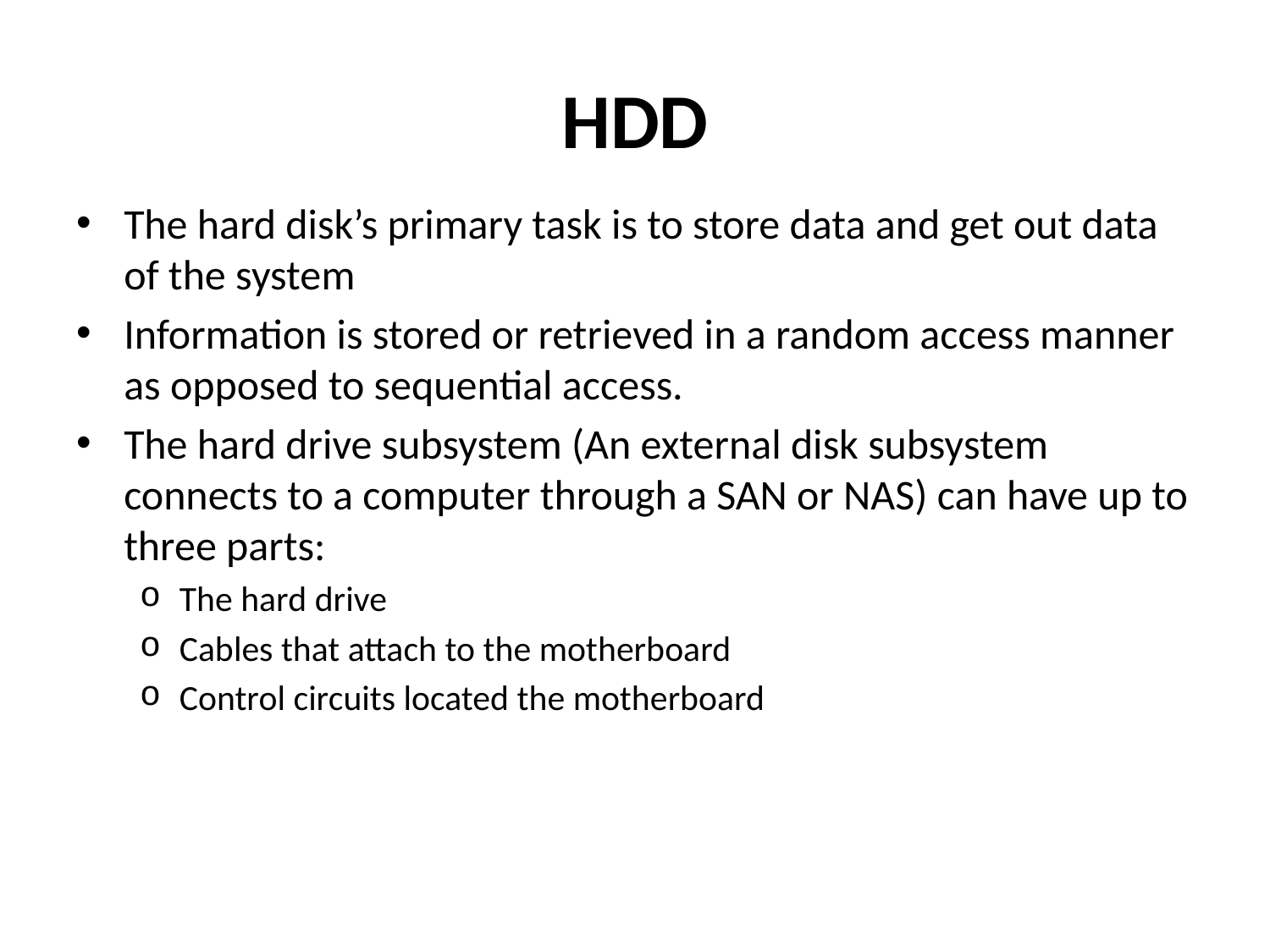

# HDD
The hard disk’s primary task is to store data and get out data of the system
Information is stored or retrieved in a random access manner as opposed to sequential access.
The hard drive subsystem (An external disk subsystem connects to a computer through a SAN or NAS) can have up to three parts:
The hard drive
Cables that attach to the motherboard
Control circuits located the motherboard